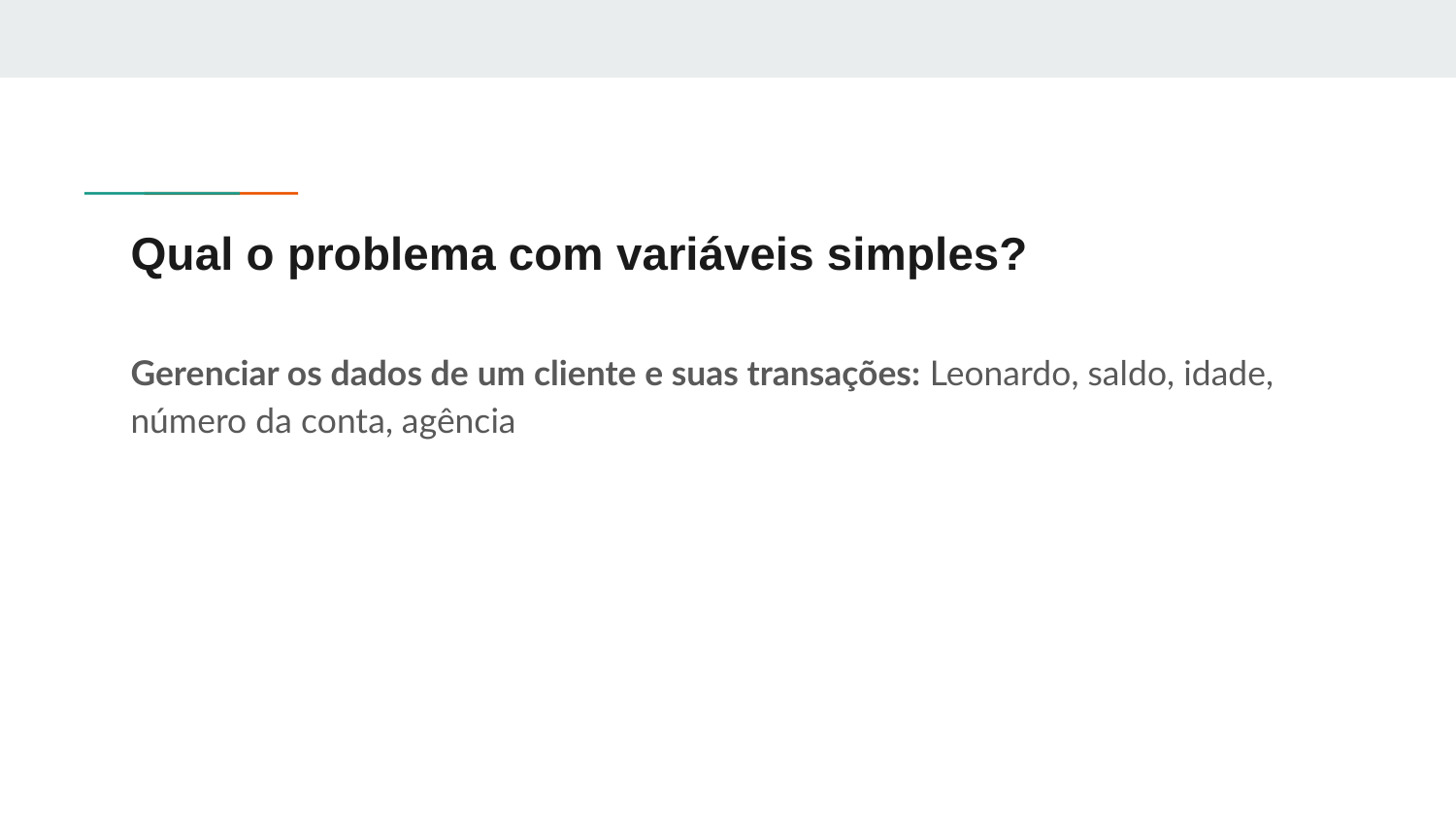

# Qual o problema com variáveis simples?
Gerenciar os dados de um cliente e suas transações: Leonardo, saldo, idade, número da conta, agência